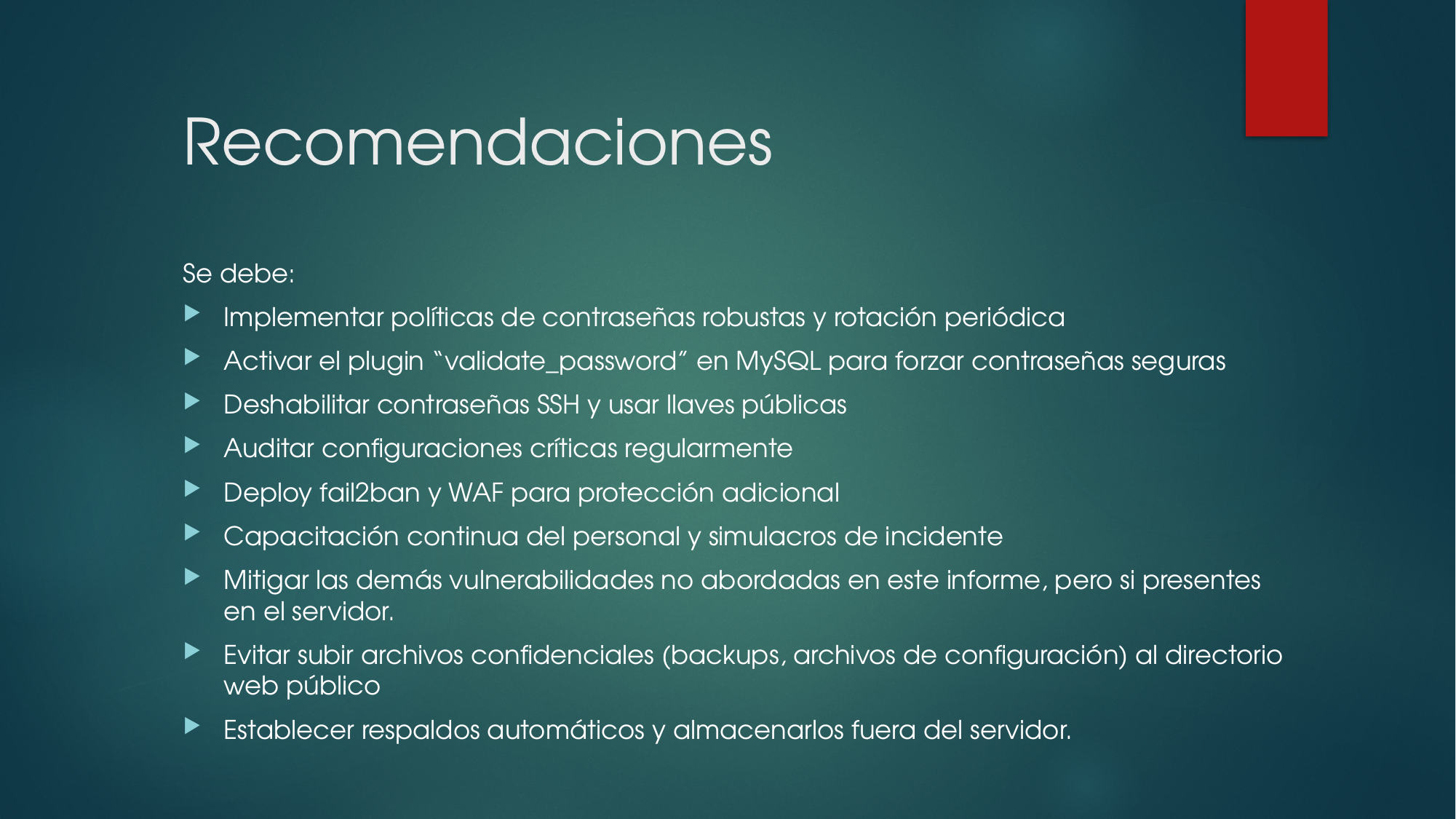

Recomendaciones

Se debe:
Implementar políticas de contraseñas robustas y rotación periódica
Activar el plugin “validate_password” en MySQL para forzar contraseñas seguras
Deshabilitar contraseñas SSH y usar llaves públicas
Auditar configuraciones críticas regularmente
Deploy fail2ban y WAF para protección adicional
Capacitación continua del personal y simulacros de incidente
Mitigar las demás vulnerabilidades no abordadas en este informe, pero si presentes en el servidor.
Evitar subir archivos confidenciales (backups, archivos de configuración) al directorio web público
Establecer respaldos automáticos y almacenarlos fuera del servidor.